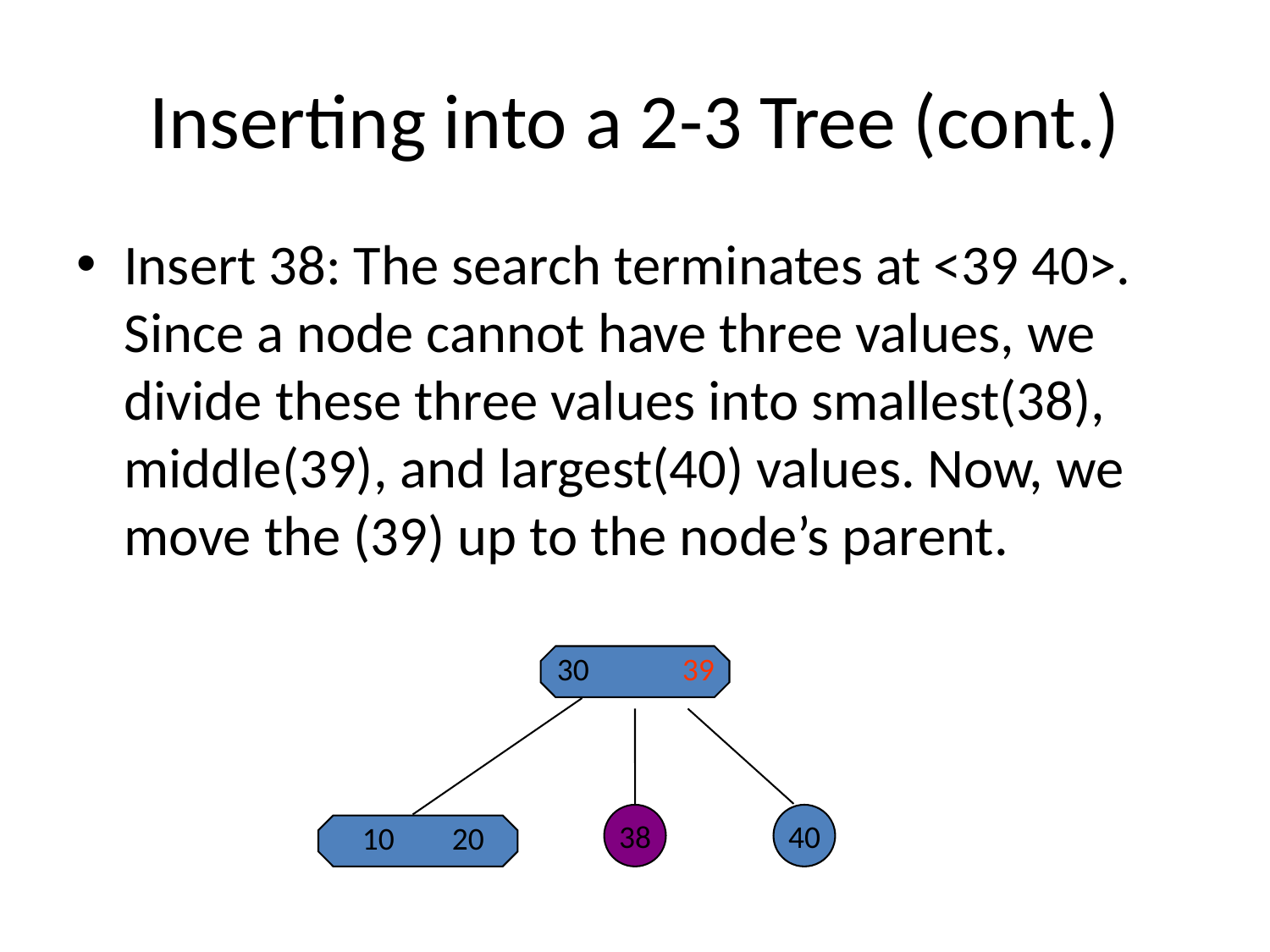

# Inserting into a 2-3 Tree (cont.)
Insert 38: The search terminates at <39 40>. Since a node cannot have three values, we divide these three values into smallest(38), middle(39), and largest(40) values. Now, we move the (39) up to the node’s parent.

30
39

38
40
10        20